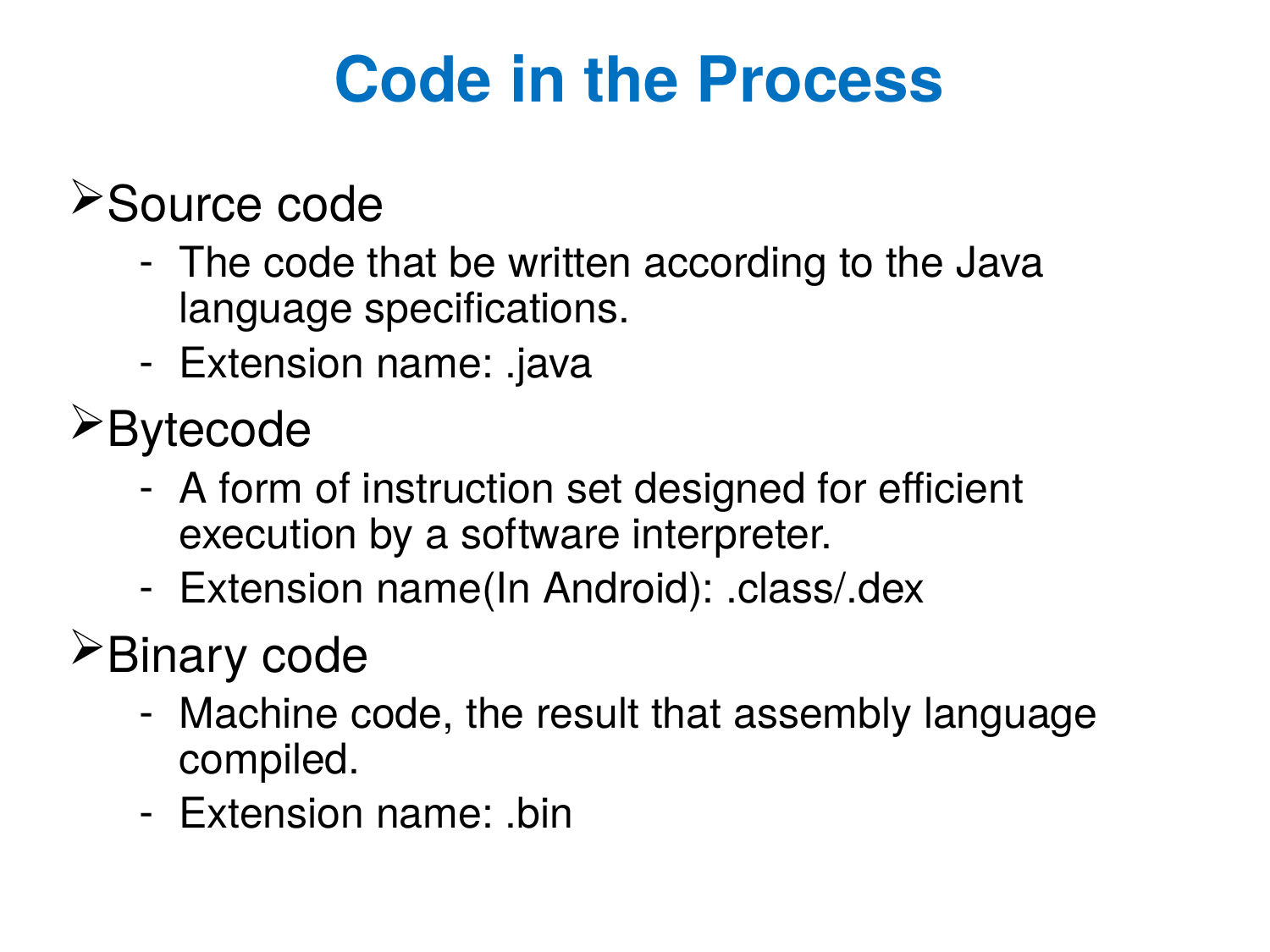

# Code in the Process
Source code
The code that be written according to the Java language specifications.
Extension name: .java
Bytecode
A form of instruction set designed for efficient execution by a software interpreter.
Extension name(In Android): .class/.dex
Binary code
Machine code, the result that assembly language compiled.
Extension name: .bin